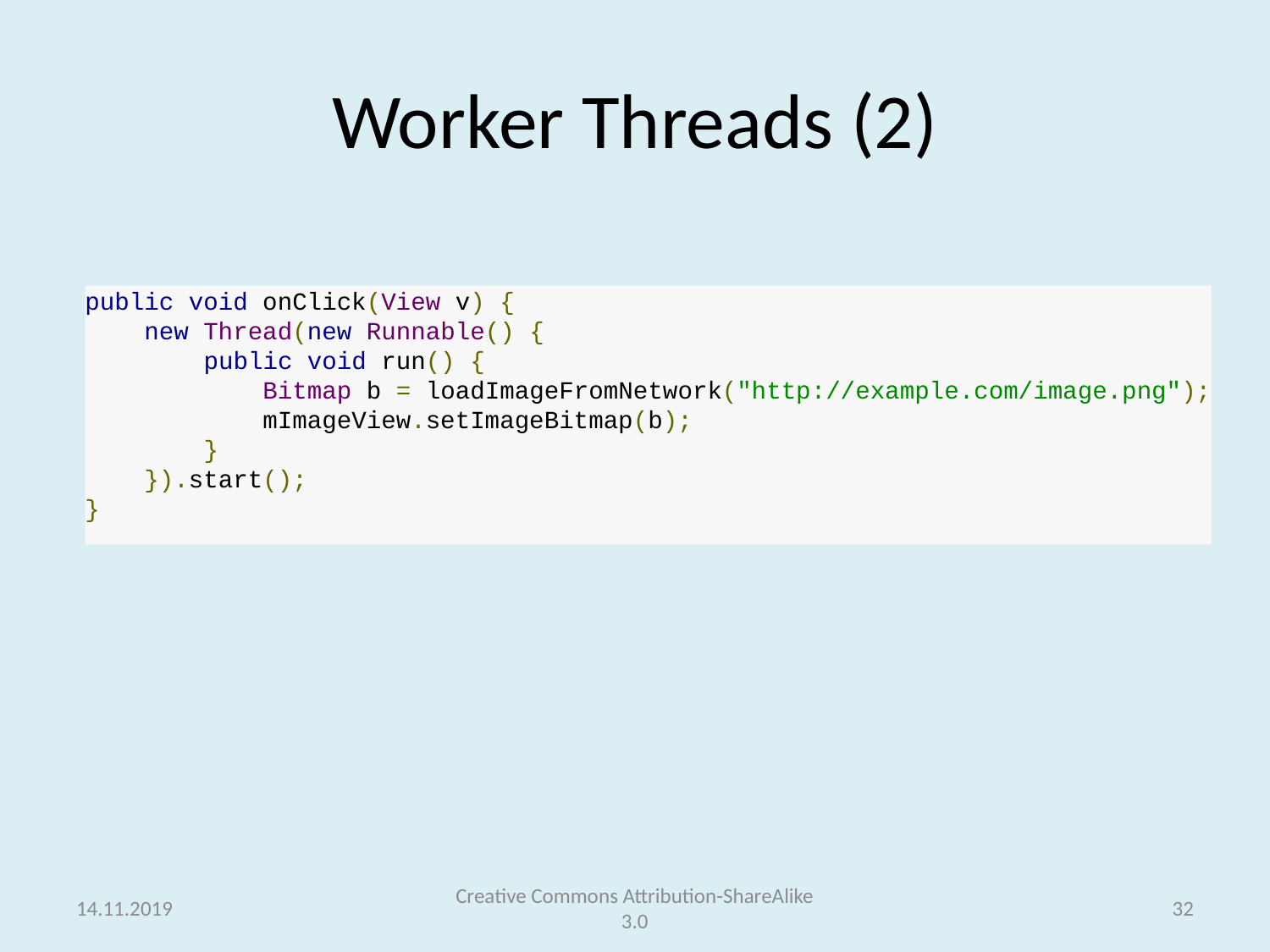

# Worker Threads (2)
public void onClick(View v) {
    new Thread(new Runnable() {
        public void run() {
            Bitmap b = loadImageFromNetwork("http://example.com/image.png");
            mImageView.setImageBitmap(b);
        }
    }).start();
}
14.11.2019
Creative Commons Attribution-ShareAlike 3.0
32